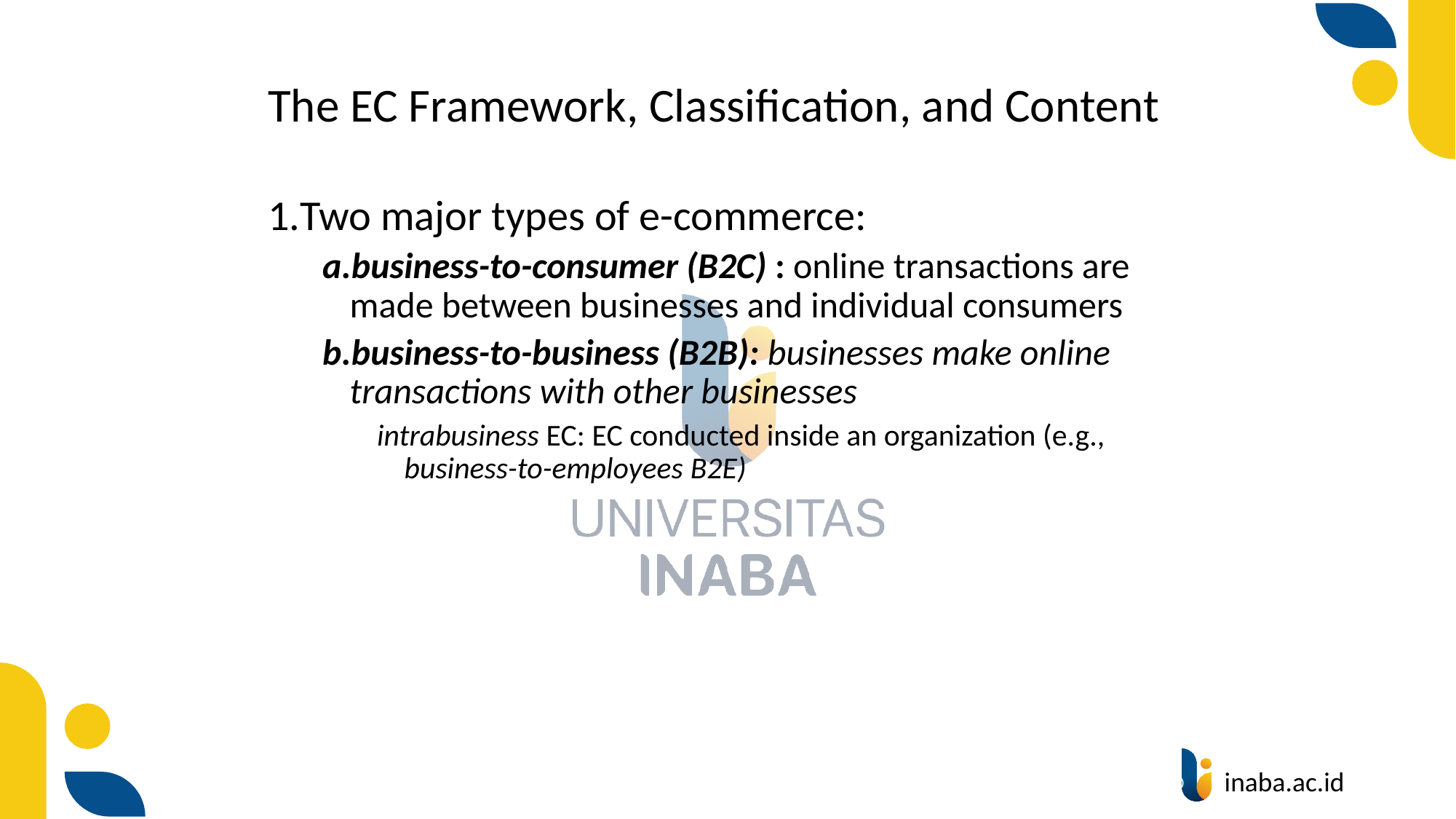

# The EC Framework, Classification, and Content
Two major types of e-commerce:
business-to-consumer (B2C) : online transactions are made between businesses and individual consumers
business-to-business (B2B): businesses make online transactions with other businesses
intrabusiness EC: EC conducted inside an organization (e.g., business-to-employees B2E)
4
© Prentice Hall 2020